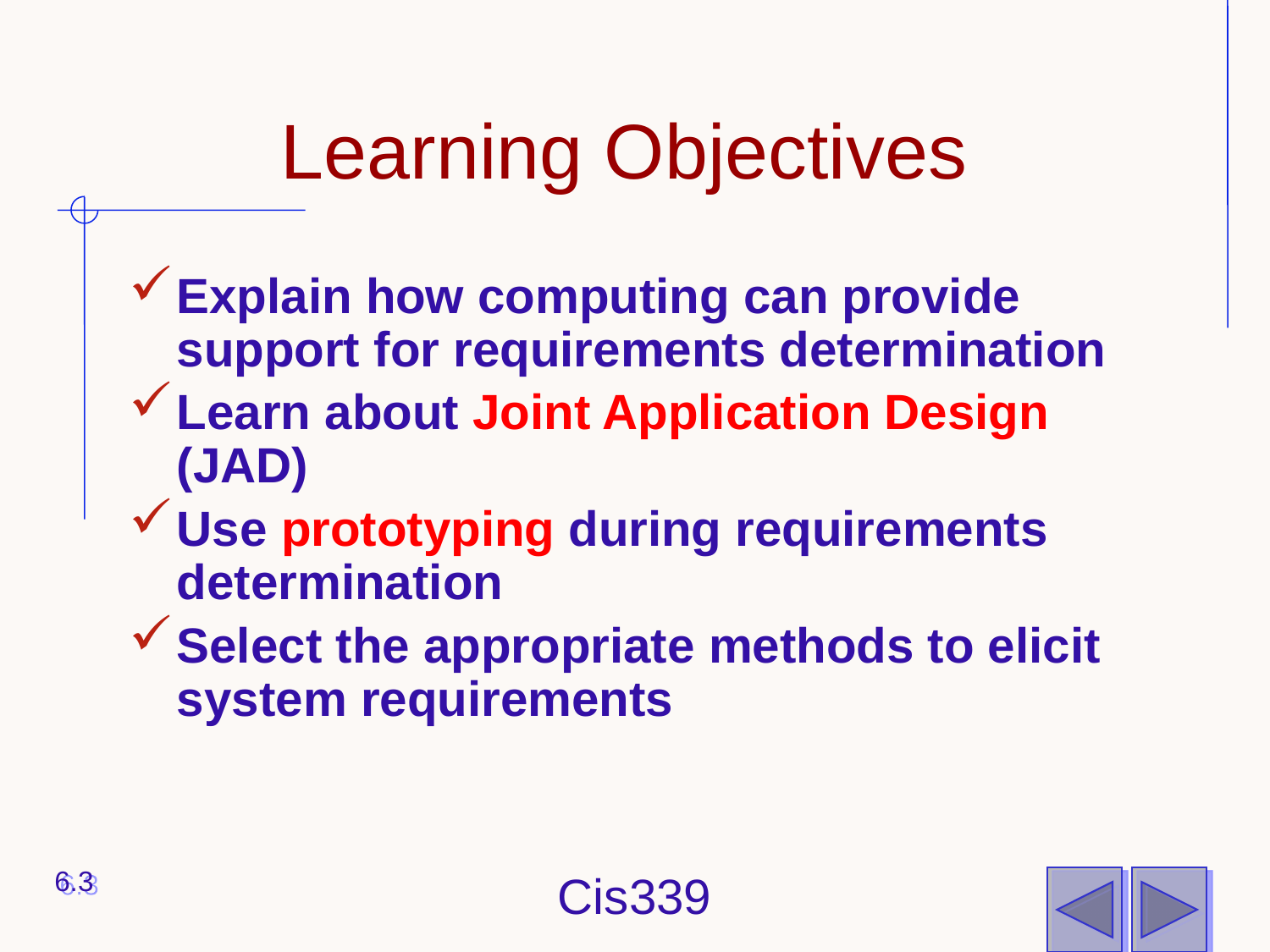

# Learning Objectives
Explain how computing can provide support for requirements determination
Learn about Joint Application Design (JAD)
Use prototyping during requirements determination
Select the appropriate methods to elicit system requirements
6.3
Cis339